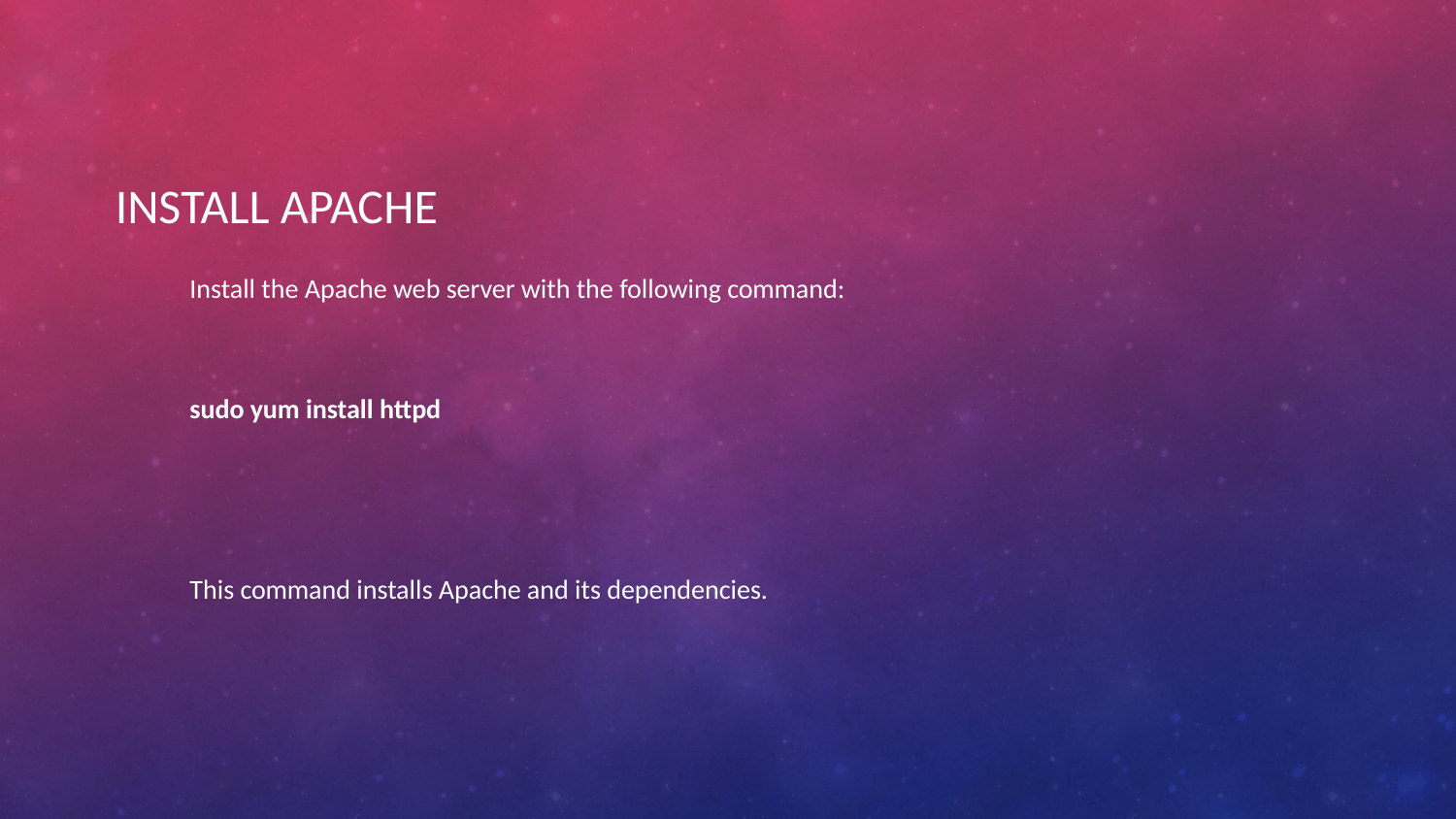

# Install Apache
Install the Apache web server with the following command:

sudo yum install httpd

This command installs Apache and its dependencies.